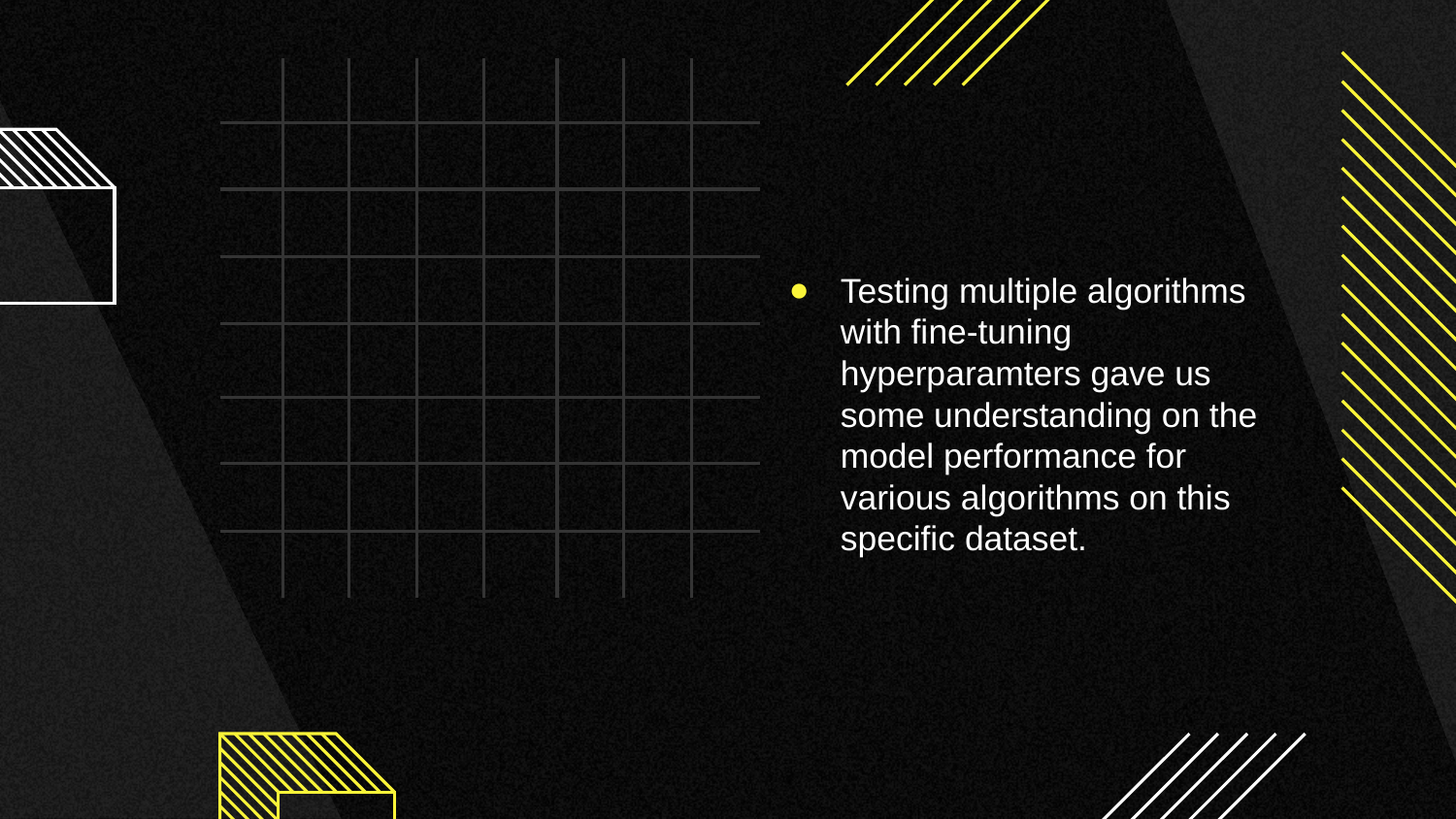

Testing multiple algorithms with fine-tuning hyperparamters gave us some understanding on the model performance for various algorithms on this specific dataset.
#